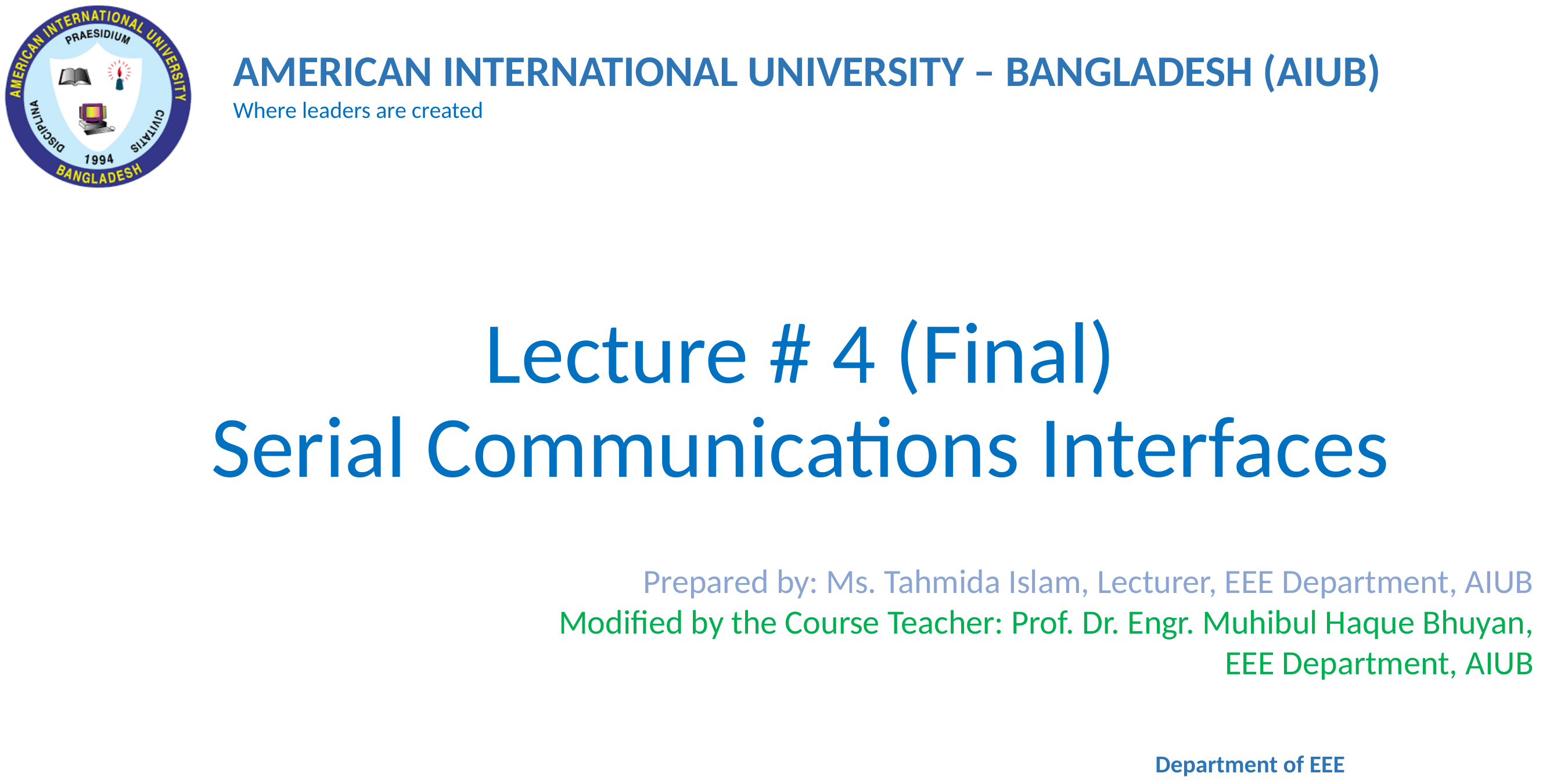

# Lecture # 4 (Final) Serial Communications Interfaces
Prepared by: Ms. Tahmida Islam, Lecturer, EEE Department, AIUB
Modified by the Course Teacher: Prof. Dr. Engr. Muhibul Haque Bhuyan, EEE Department, AIUB